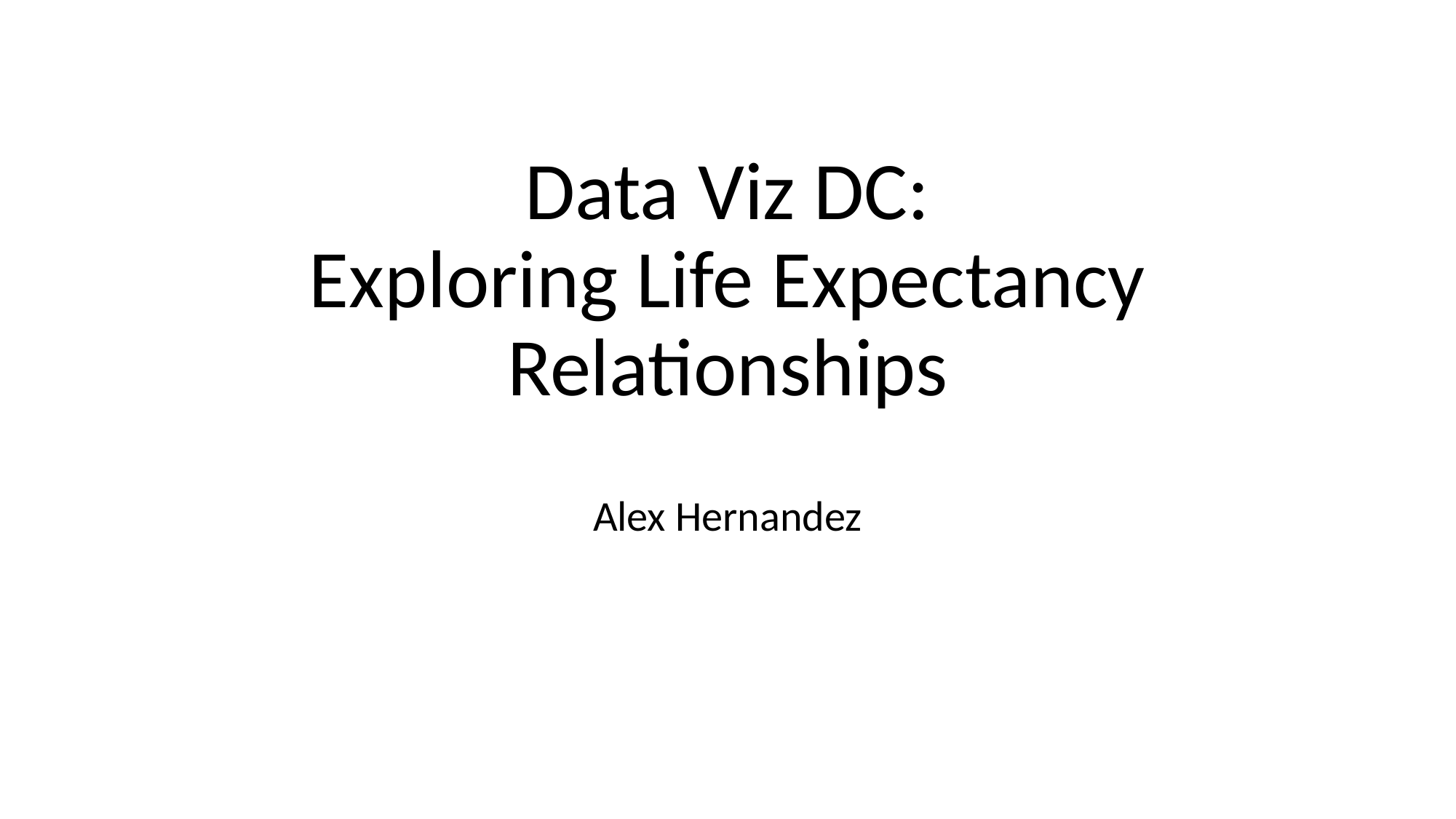

# Data Viz DC: Exploring Life Expectancy Relationships

Alex Hernandez